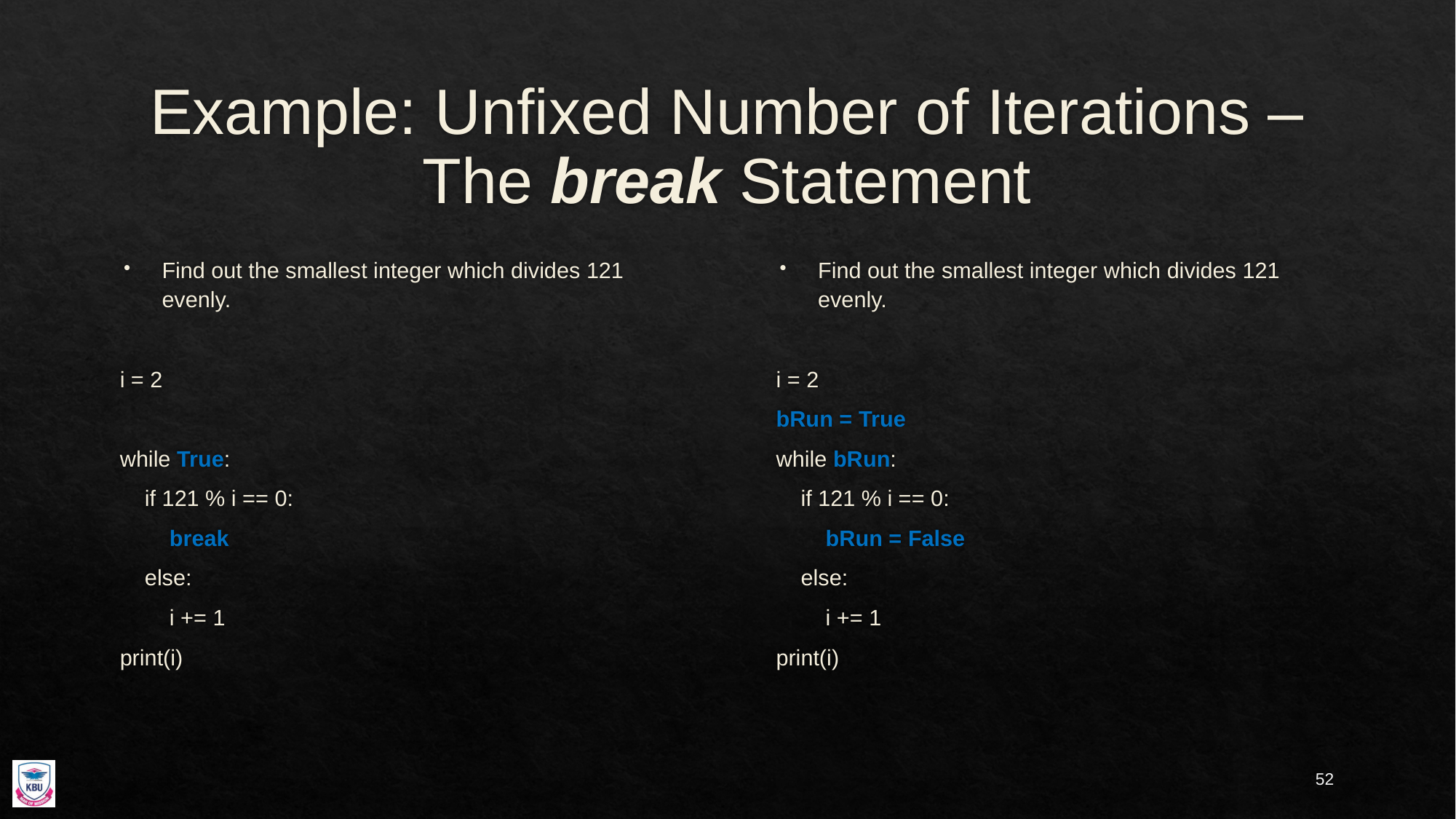

# Example: Unfixed Number of Iterations – The break Statement
Find out the smallest integer which divides 121 evenly.

i = 2

while True:
    if 121 % i == 0:
        break
    else:
        i += 1
print(i)
Find out the smallest integer which divides 121 evenly.

i = 2
bRun = True
while bRun:
    if 121 % i == 0:
        bRun = False
    else:
        i += 1
print(i)
52